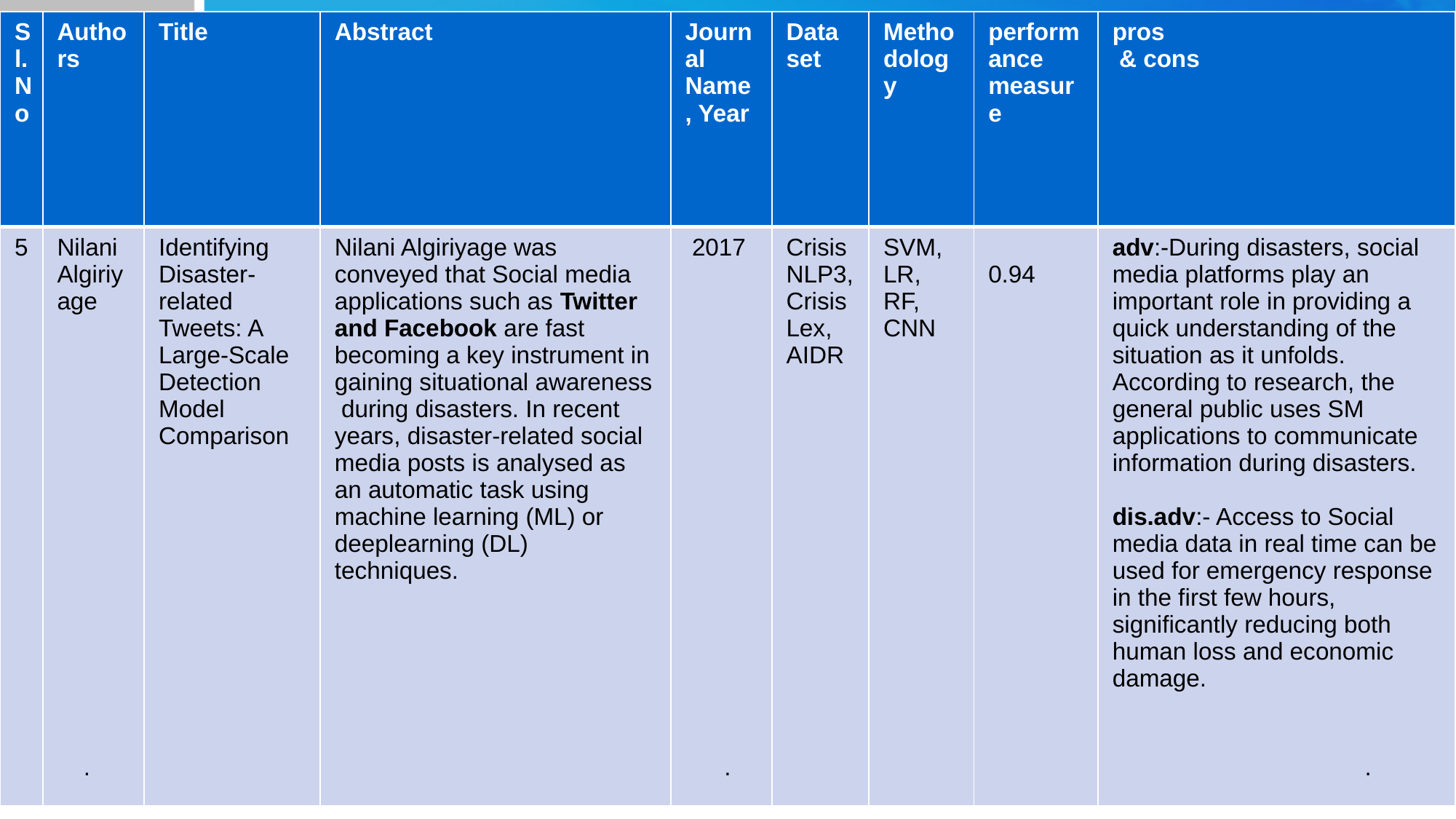

# Literature/Existing Solutions Review
| Sl. No | Authors | Title | Abstract | Journal Name, Year | Data set | Methodology | performance measure | pros & cons |
| --- | --- | --- | --- | --- | --- | --- | --- | --- |
| 5 | Nilani Algiriyage | Identifying Disaster-related Tweets: A Large-Scale Detection Model Comparison | Nilani Algiriyage was conveyed that Social media applications such as Twitter and Facebook are fast becoming a key instrument in gaining situational awareness during disasters. In recent years, disaster-related social media posts is analysed as an automatic task using machine learning (ML) or deeplearning (DL) techniques. | 2017 | CrisisNLP3, CrisisLex, AIDR | SVM, LR, RF, CNN | 0.94 | adv:-During disasters, social media platforms play an important role in providing a quick understanding of the situation as it unfolds. According to research, the general public uses SM applications to communicate information during disasters. dis.adv:- Access to Social media data in real time can be used for emergency response in the first few hours, significantly reducing both human loss and economic damage. |
.
.
.